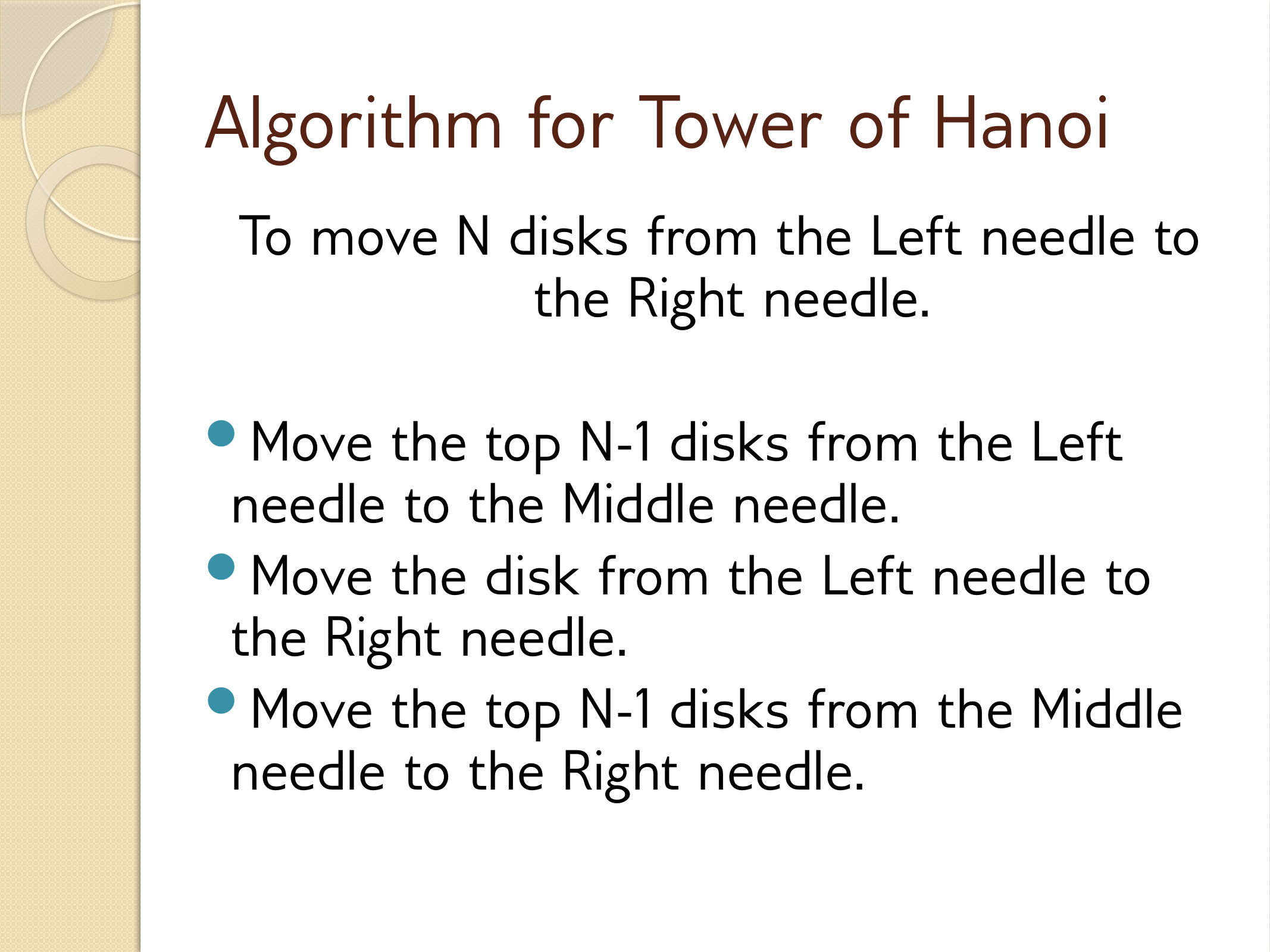

# Algorithm for Tower of Hanoi
To move N disks from the Left needle to the Right needle.

Move the top N-1 disks from the Left needle to the Middle needle.
Move the disk from the Left needle to the Right needle.
Move the top N-1 disks from the Middle needle to the Right needle.